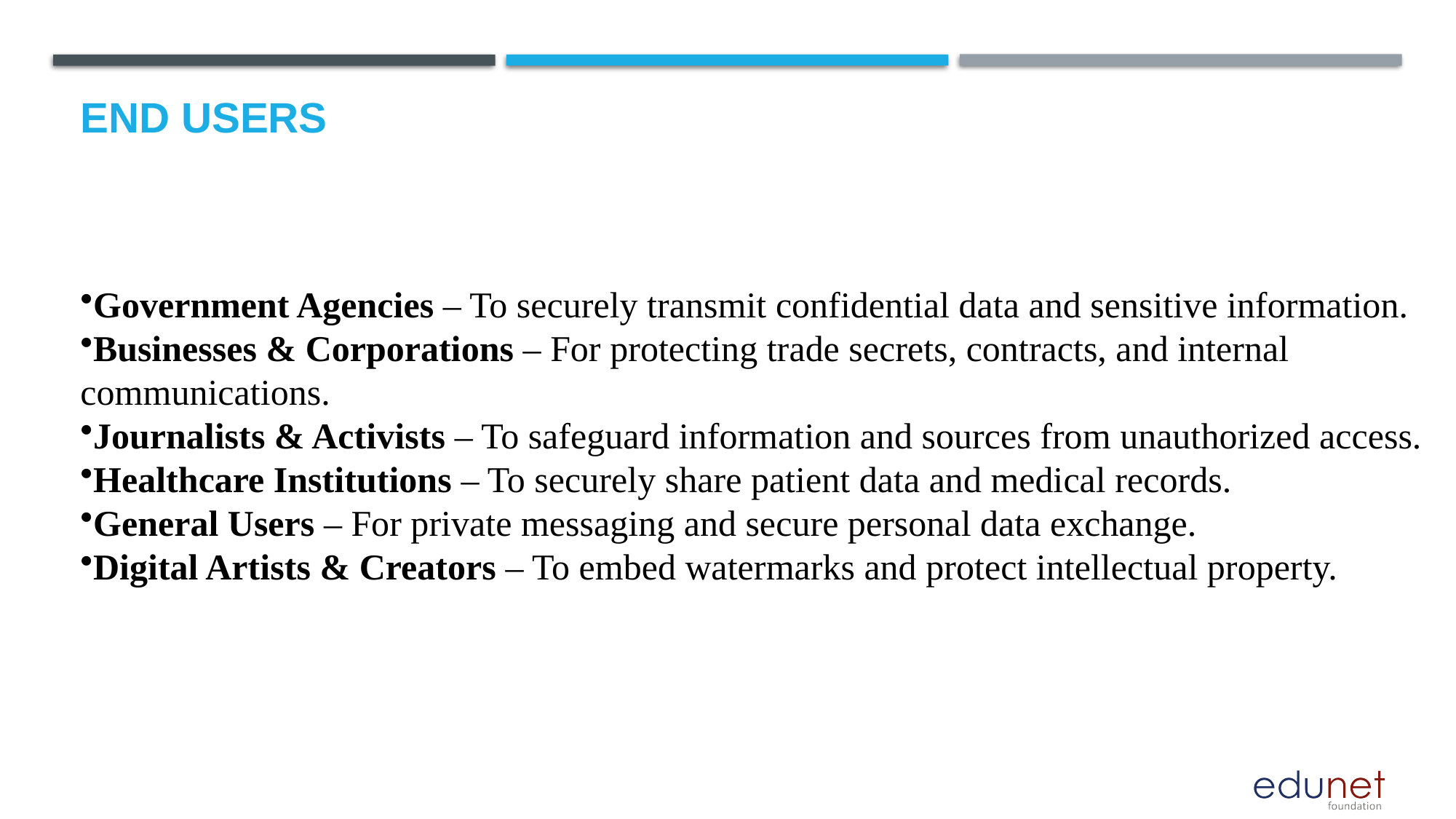

# End users
Government Agencies – To securely transmit confidential data and sensitive information.
Businesses & Corporations – For protecting trade secrets, contracts, and internal communications.
Journalists & Activists – To safeguard information and sources from unauthorized access.
Healthcare Institutions – To securely share patient data and medical records.
General Users – For private messaging and secure personal data exchange.
Digital Artists & Creators – To embed watermarks and protect intellectual property.